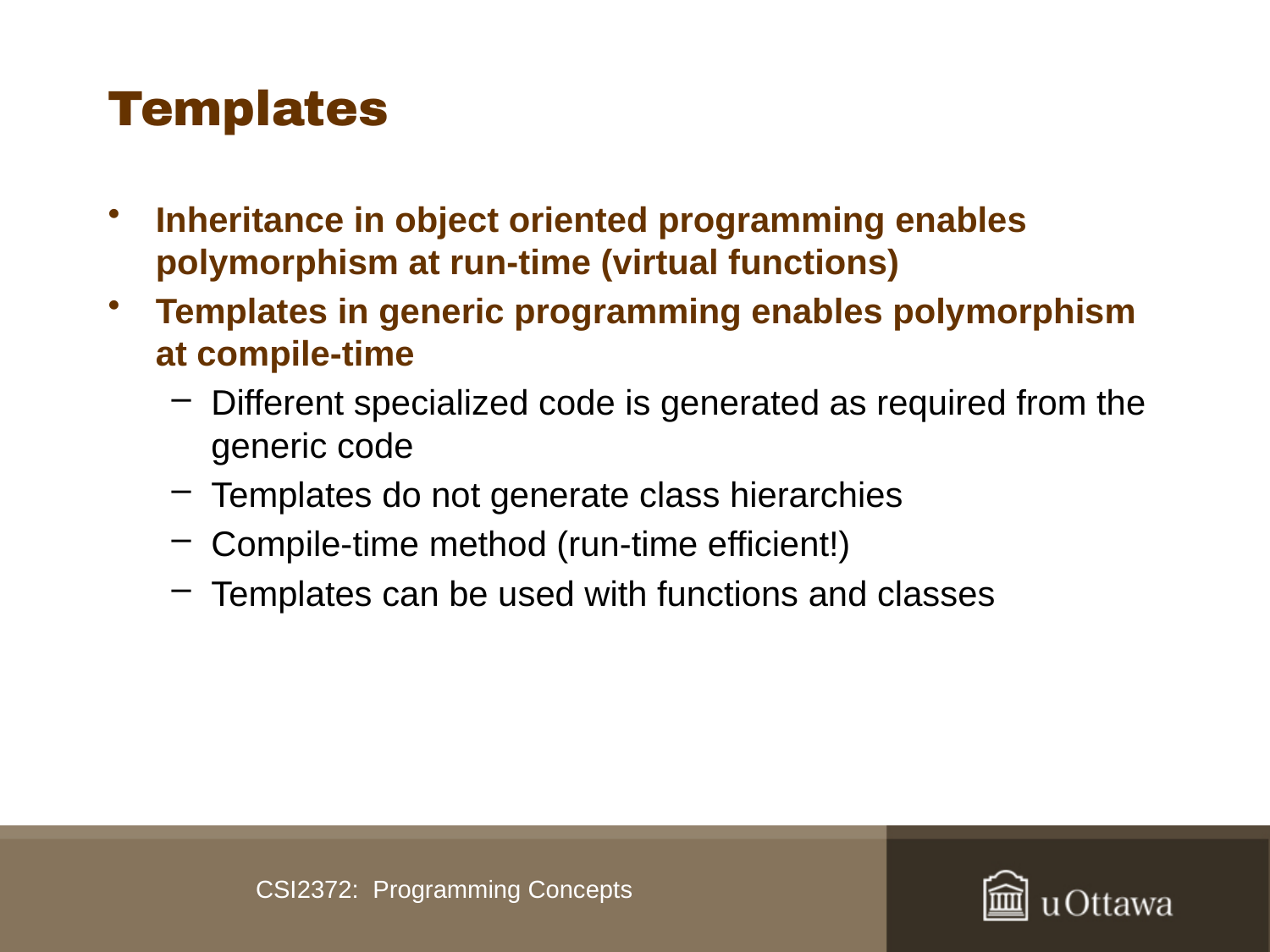

# Templates
Inheritance in object oriented programming enables polymorphism at run-time (virtual functions)
Templates in generic programming enables polymorphism at compile-time
Different specialized code is generated as required from the generic code
Templates do not generate class hierarchies
Compile-time method (run-time efficient!)
Templates can be used with functions and classes

CSI2372:  Programming Concepts